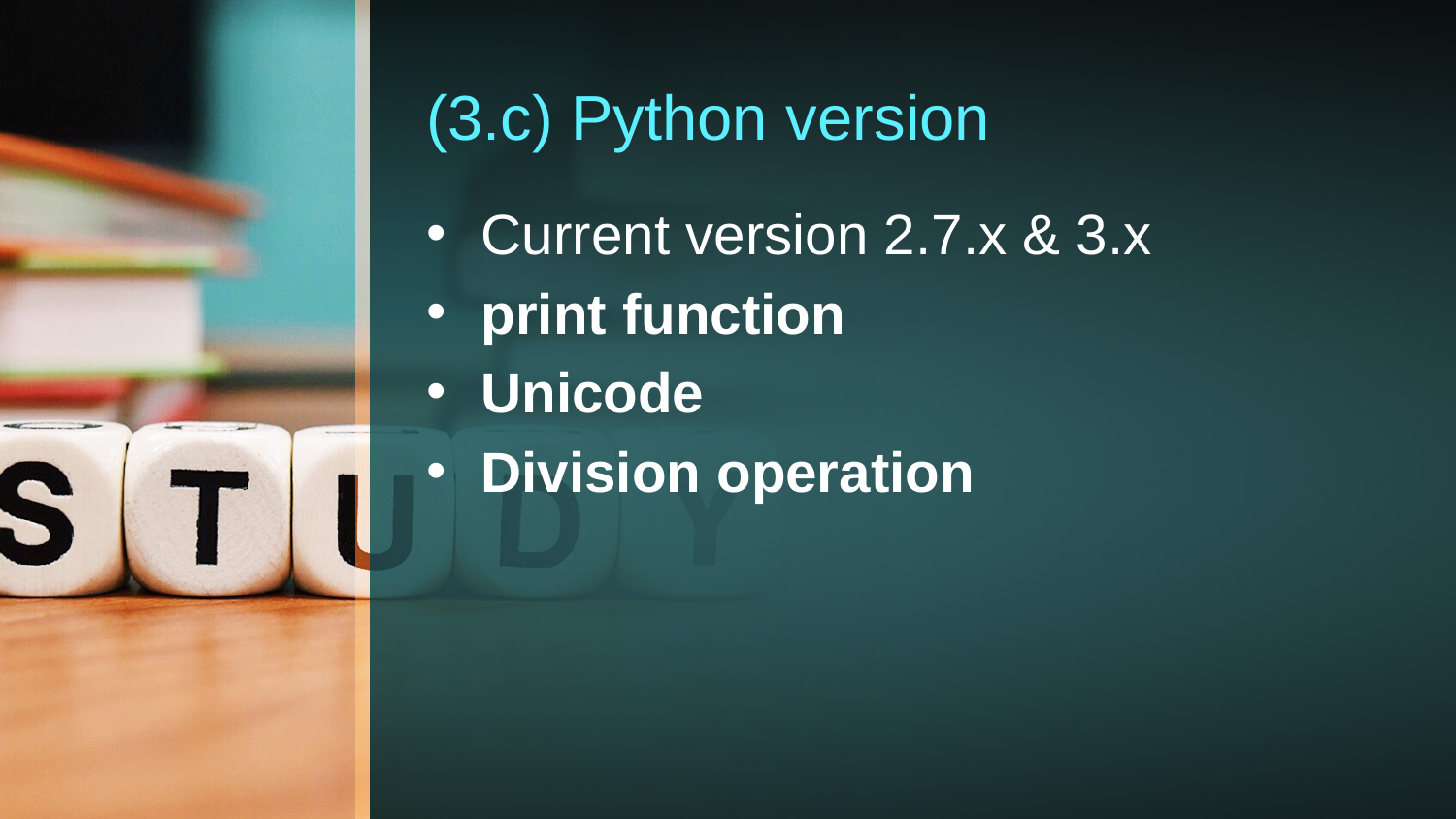

# (3.c) Python version
Current version 2.7.x & 3.x
print function
Unicode
Division operation